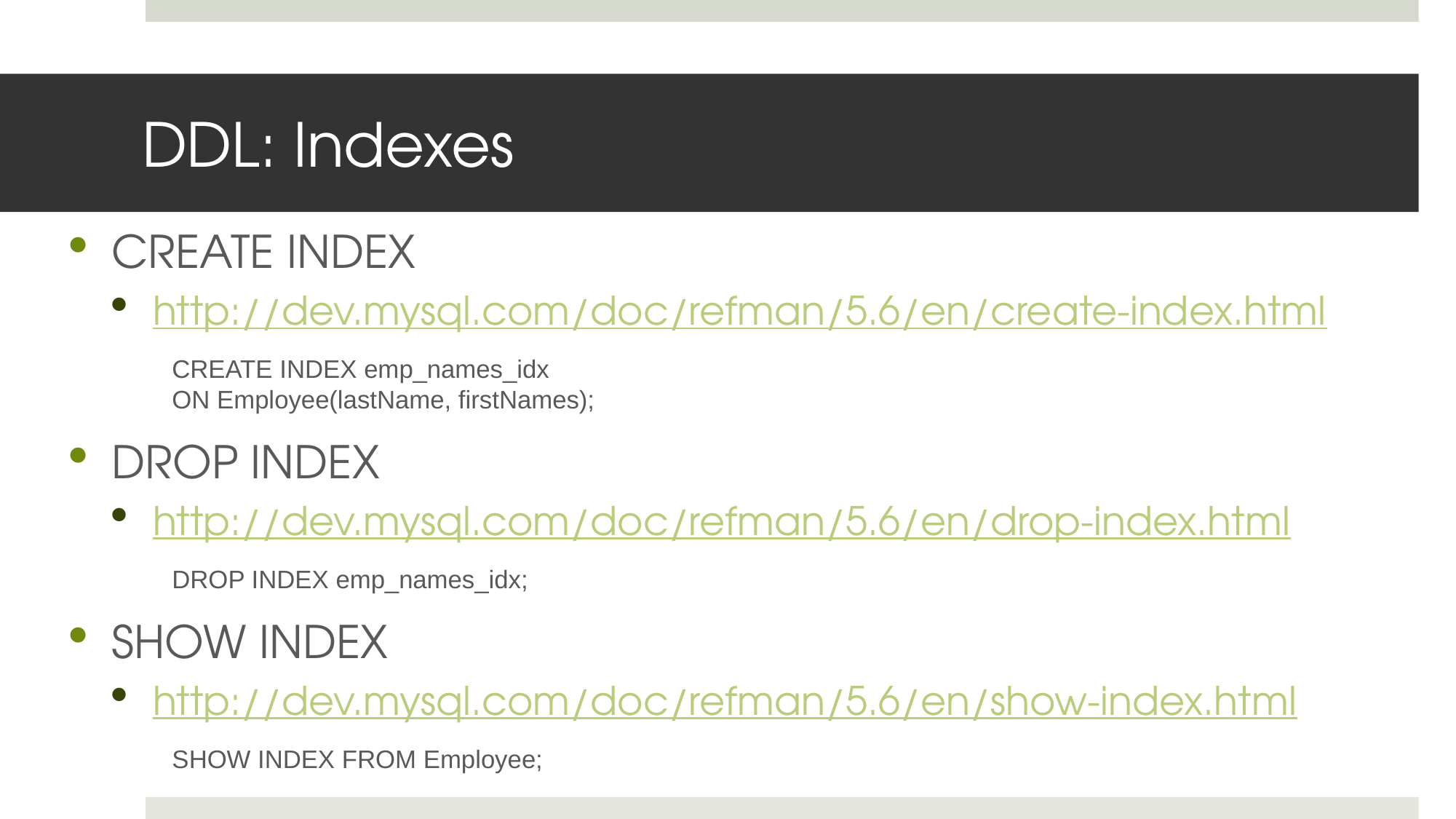

# DDL: Indexes
CREATE INDEX
http://dev.mysql.com/doc/refman/5.6/en/create-index.html
	CREATE INDEX emp_names_idx
		ON Employee(lastName, firstNames);
DROP INDEX
http://dev.mysql.com/doc/refman/5.6/en/drop-index.html
	DROP INDEX emp_names_idx;
SHOW INDEX
http://dev.mysql.com/doc/refman/5.6/en/show-index.html
	SHOW INDEX FROM Employee;